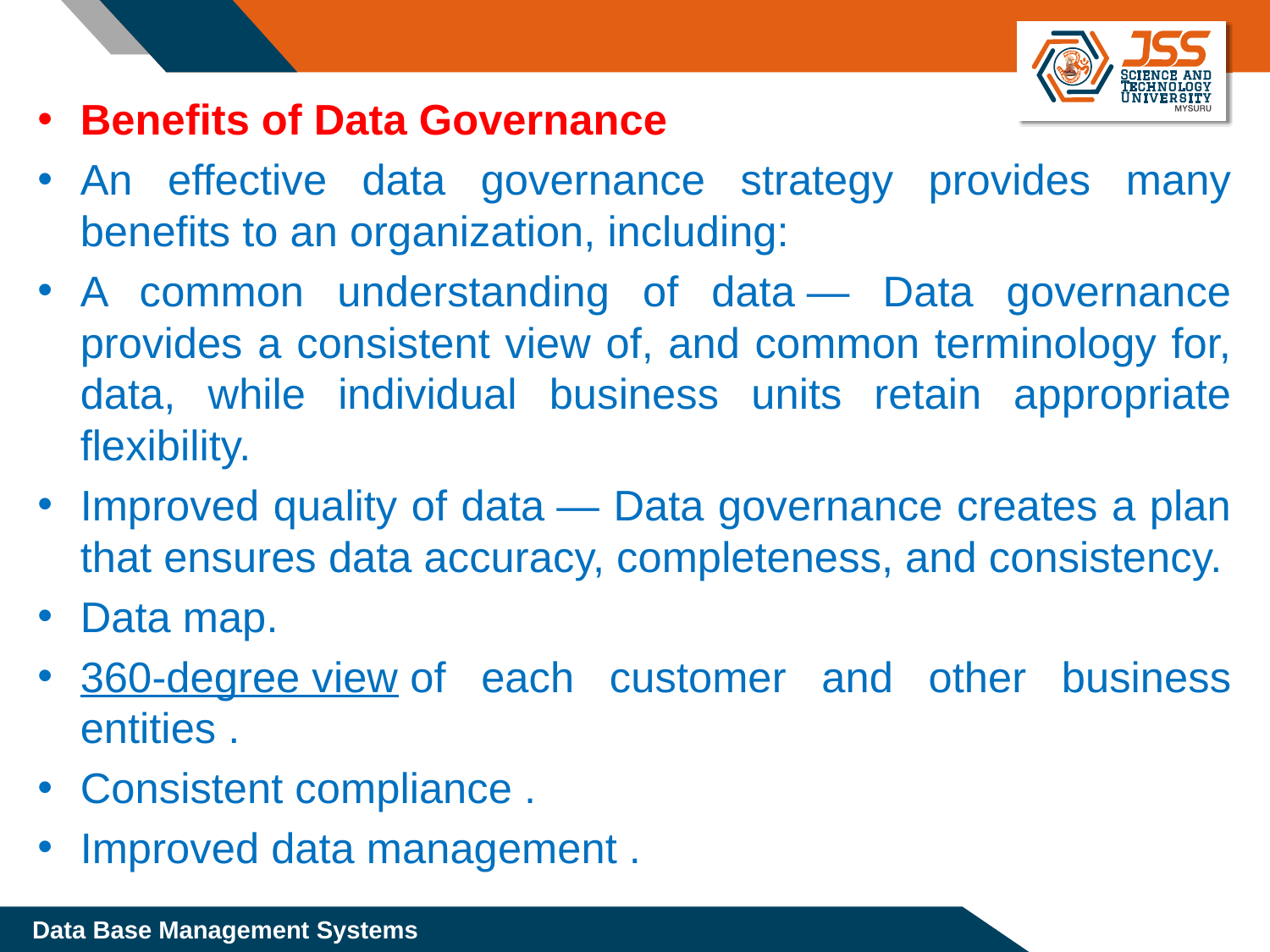

Benefits of Data Governance
An effective data governance strategy provides many benefits to an organization, including:
A common understanding of data — Data governance provides a consistent view of, and common terminology for, data, while individual business units retain appropriate flexibility.
Improved quality of data — Data governance creates a plan that ensures data accuracy, completeness, and consistency.
Data map.
360-degree view of each customer and other business entities .
Consistent compliance .
Improved data management .

Data Base Management Systems